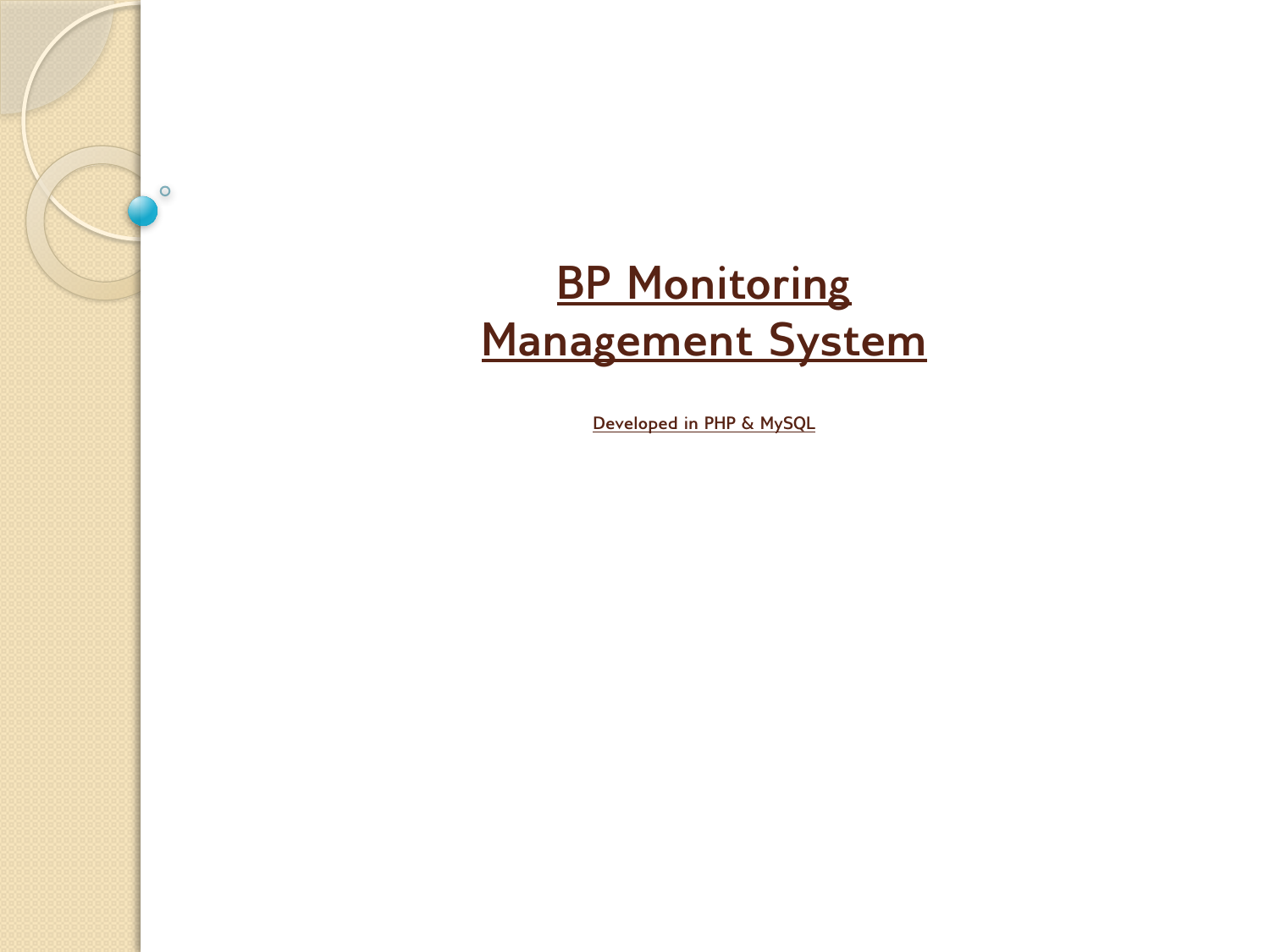

# BP Monitoring Management System Developed in PHP & MySQL